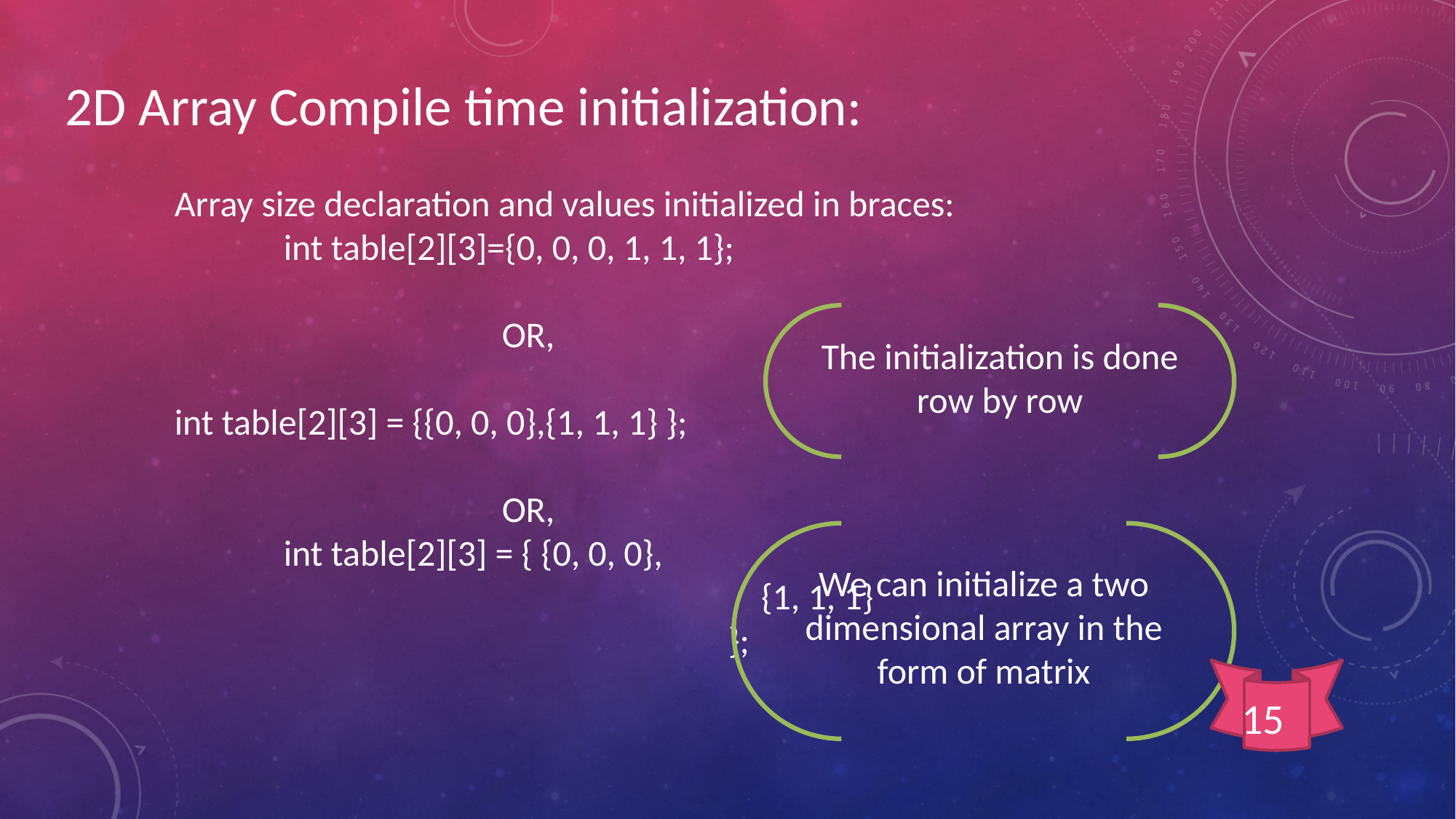

2D Array Compile time initialization:

Array size declaration and values initialized in braces:
	int table[2][3]={0, 0, 0, 1, 1, 1};

				OR,

int table[2][3] = {{0, 0, 0},{1, 1, 1} };

			OR,
	int table[2][3] = { {0, 0, 0},
				    	     {1, 1, 1}
			          		 };

The initialization is done row by row
We can initialize a two dimensional array in the form of matrix

15
15